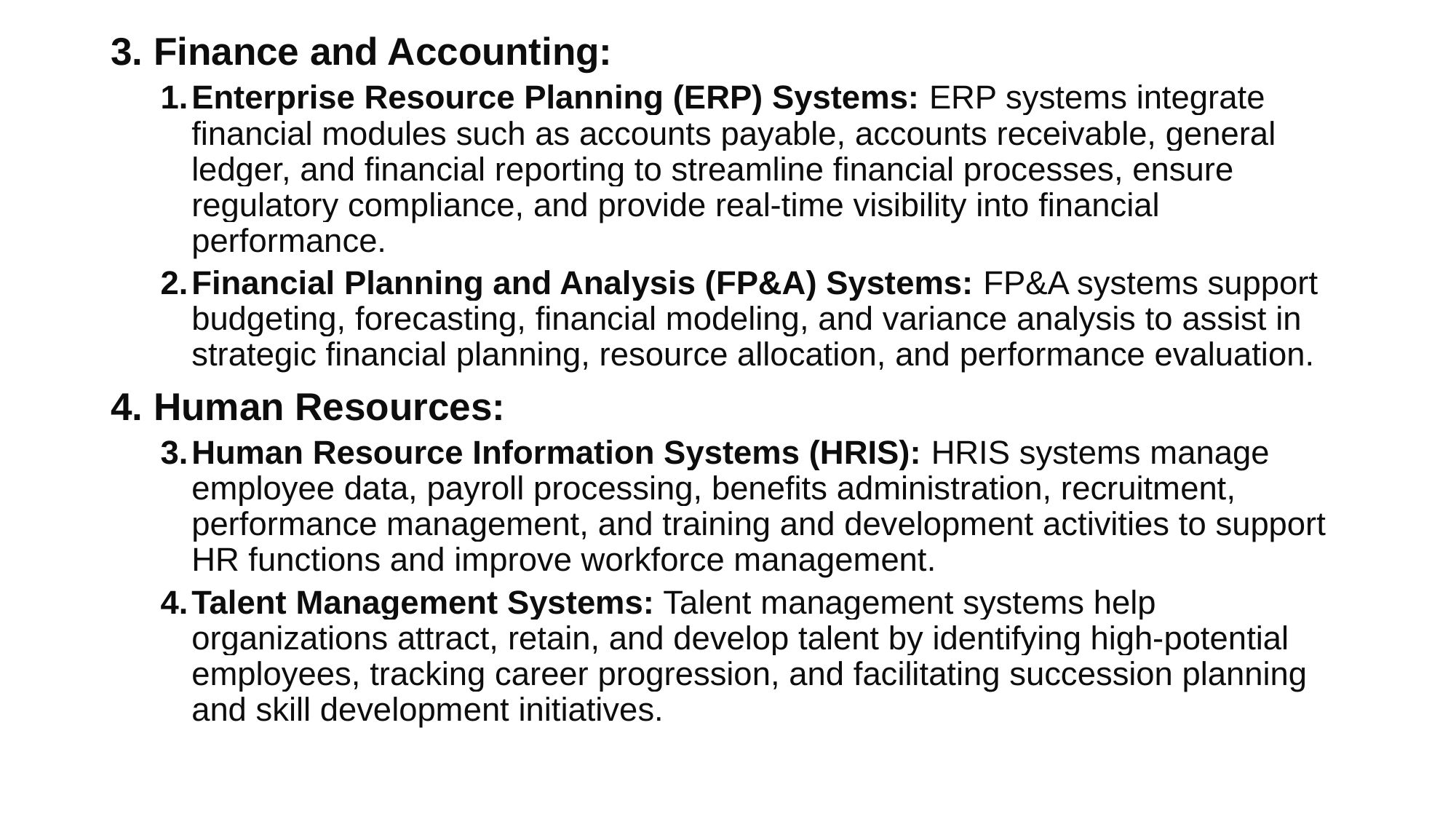

3. Finance and Accounting:
Enterprise Resource Planning (ERP) Systems: ERP systems integrate financial modules such as accounts payable, accounts receivable, general ledger, and financial reporting to streamline financial processes, ensure regulatory compliance, and provide real-time visibility into financial performance.
Financial Planning and Analysis (FP&A) Systems: FP&A systems support budgeting, forecasting, financial modeling, and variance analysis to assist in strategic financial planning, resource allocation, and performance evaluation.
4. Human Resources:
Human Resource Information Systems (HRIS): HRIS systems manage employee data, payroll processing, benefits administration, recruitment, performance management, and training and development activities to support HR functions and improve workforce management.
Talent Management Systems: Talent management systems help organizations attract, retain, and develop talent by identifying high-potential employees, tracking career progression, and facilitating succession planning and skill development initiatives.